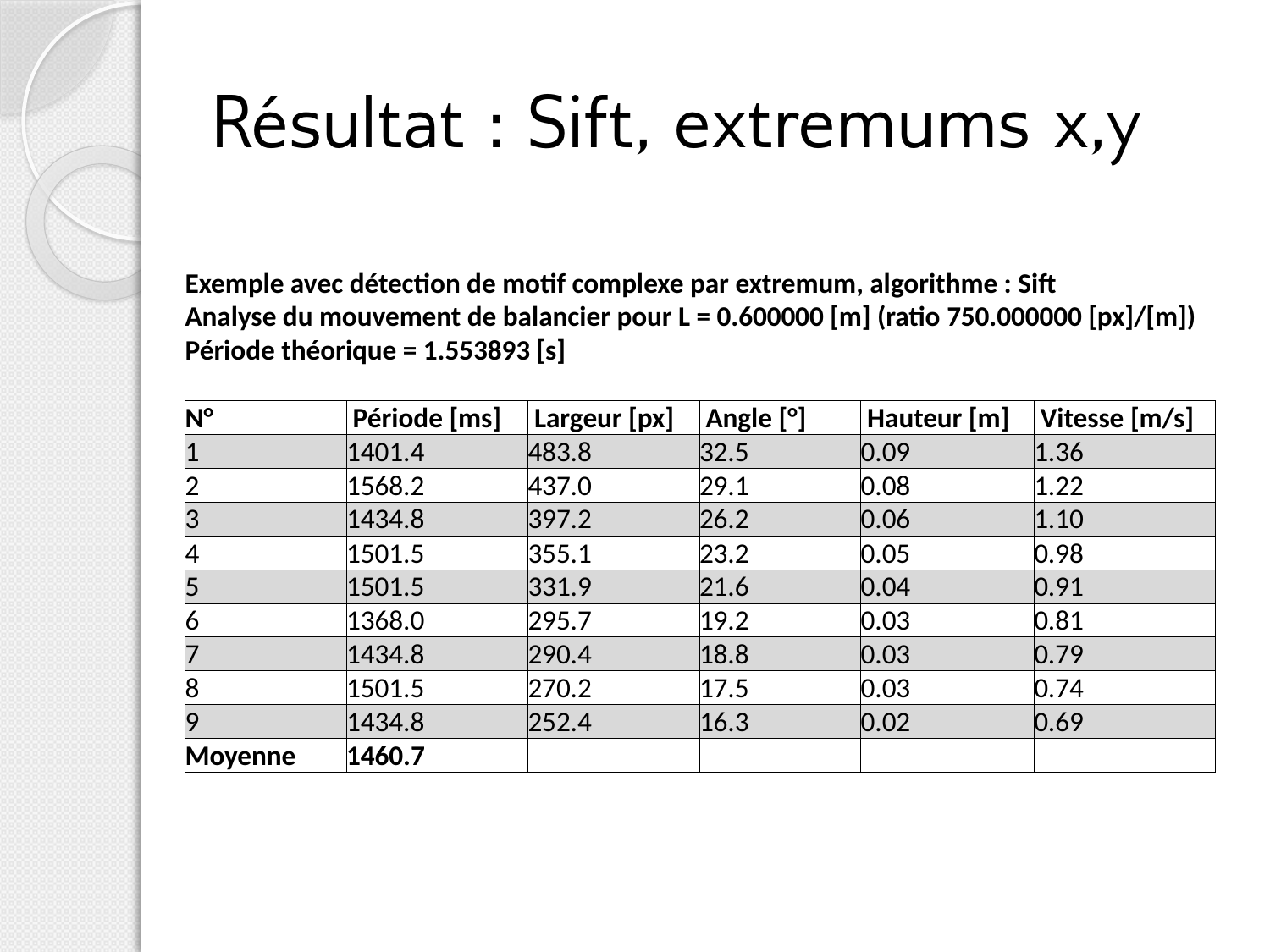

# Résultat : Sift, extremums x,y
| Exemple avec détection de motif complexe par extremum, algorithme : Sift |  |  |  |  |  |
| --- | --- | --- | --- | --- | --- |
| Analyse du mouvement de balancier pour L = 0.600000 [m] (ratio 750.000000 [px]/[m]) |  |  |  |  |  |
| Période théorique = 1.553893 [s] |  |  |  |  |  |
|  |  |  |  |  |  |
| N° | Période [ms] | Largeur [px] | Angle [°] | Hauteur [m] | Vitesse [m/s] |
| 1 | 1401.4 | 483.8 | 32.5 | 0.09 | 1.36 |
| 2 | 1568.2 | 437.0 | 29.1 | 0.08 | 1.22 |
| 3 | 1434.8 | 397.2 | 26.2 | 0.06 | 1.10 |
| 4 | 1501.5 | 355.1 | 23.2 | 0.05 | 0.98 |
| 5 | 1501.5 | 331.9 | 21.6 | 0.04 | 0.91 |
| 6 | 1368.0 | 295.7 | 19.2 | 0.03 | 0.81 |
| 7 | 1434.8 | 290.4 | 18.8 | 0.03 | 0.79 |
| 8 | 1501.5 | 270.2 | 17.5 | 0.03 | 0.74 |
| 9 | 1434.8 | 252.4 | 16.3 | 0.02 | 0.69 |
| Moyenne | 1460.7 |  |  |  |  |